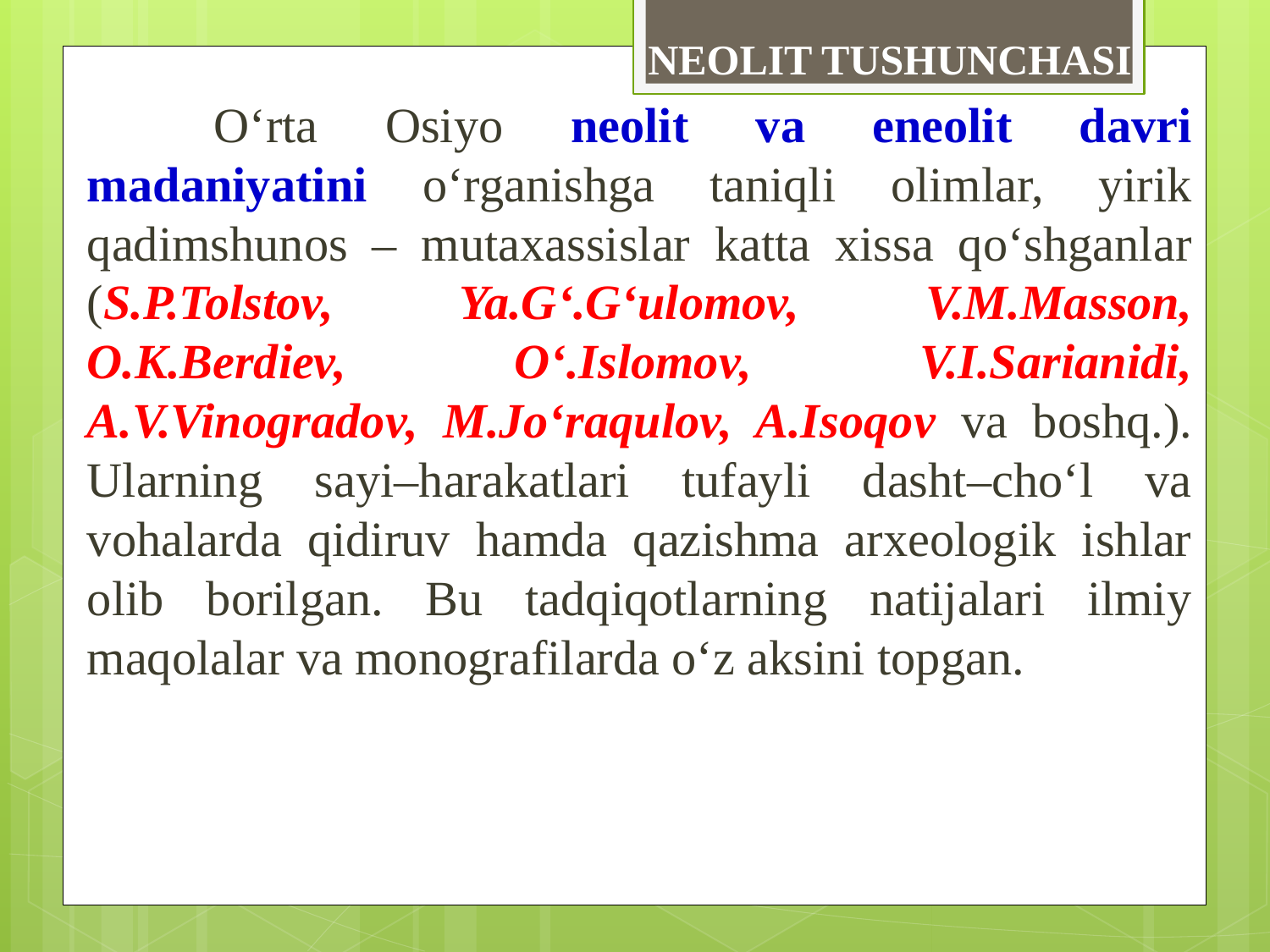

NEOLIT TUSHUNCHASI
	O‘rta Osiyo neolit va eneolit davri madaniyatini o‘rganishga taniqli olimlar, yirik qadimshunos – mutaxassislar katta xissa qo‘shganlar (S.P.Tolstov, Ya.G‘.G‘ulomov, V.M.Masson, O.K.Berdiev, O‘.Islomov, V.I.Sarianidi, A.V.Vinogradov, M.Jo‘raqulov, A.Isoqov va boshq.). Ularning sayi–harakatlari tufayli dasht–cho‘l va vohalarda qidiruv hamda qazishma arxeologik ishlar olib borilgan. Bu tadqiqotlarning natijalari ilmiy maqolalar va monografilarda o‘z aksini topgan.